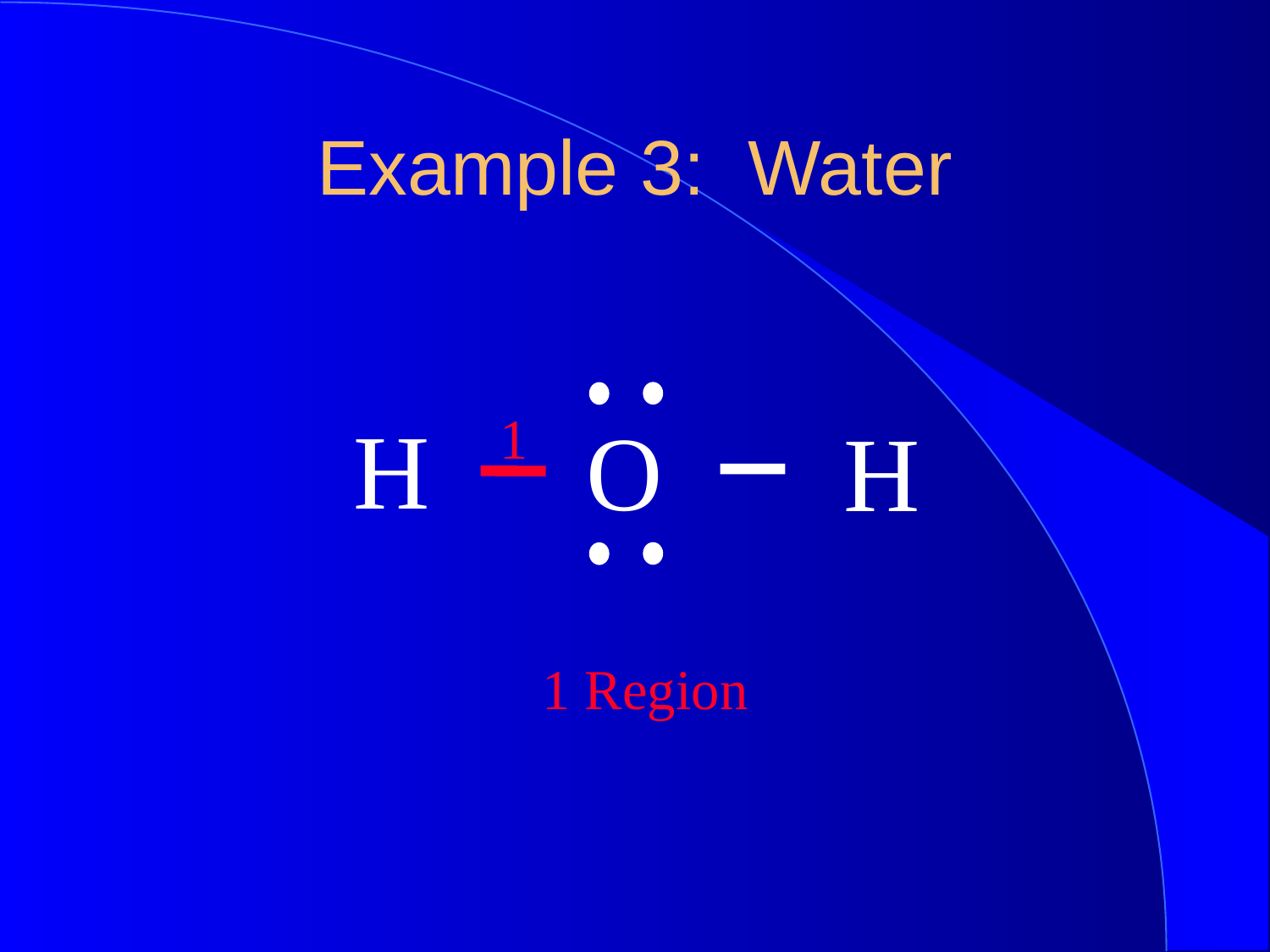

Example 3:  Water

H
1
O
H

1 Region